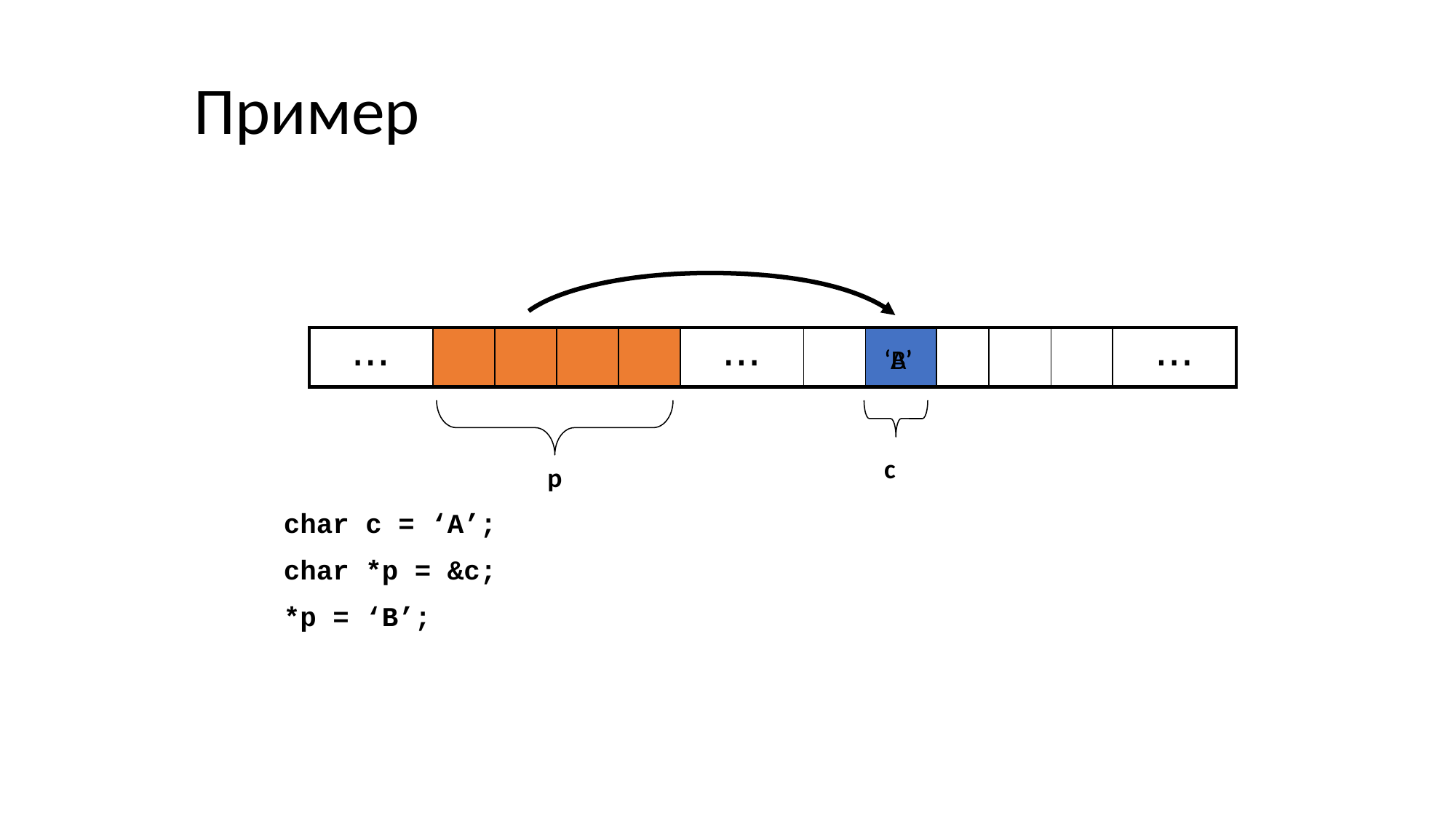

# Пример

| ... |  |  |  |  | ... |  |  |  |  |  | ... |
| --- | --- | --- | --- | --- | --- | --- | --- | --- | --- | --- | --- |
‘B’
‘A’

c
p
char c = ‘A’;
char *p = &c;
*p = ‘B’;